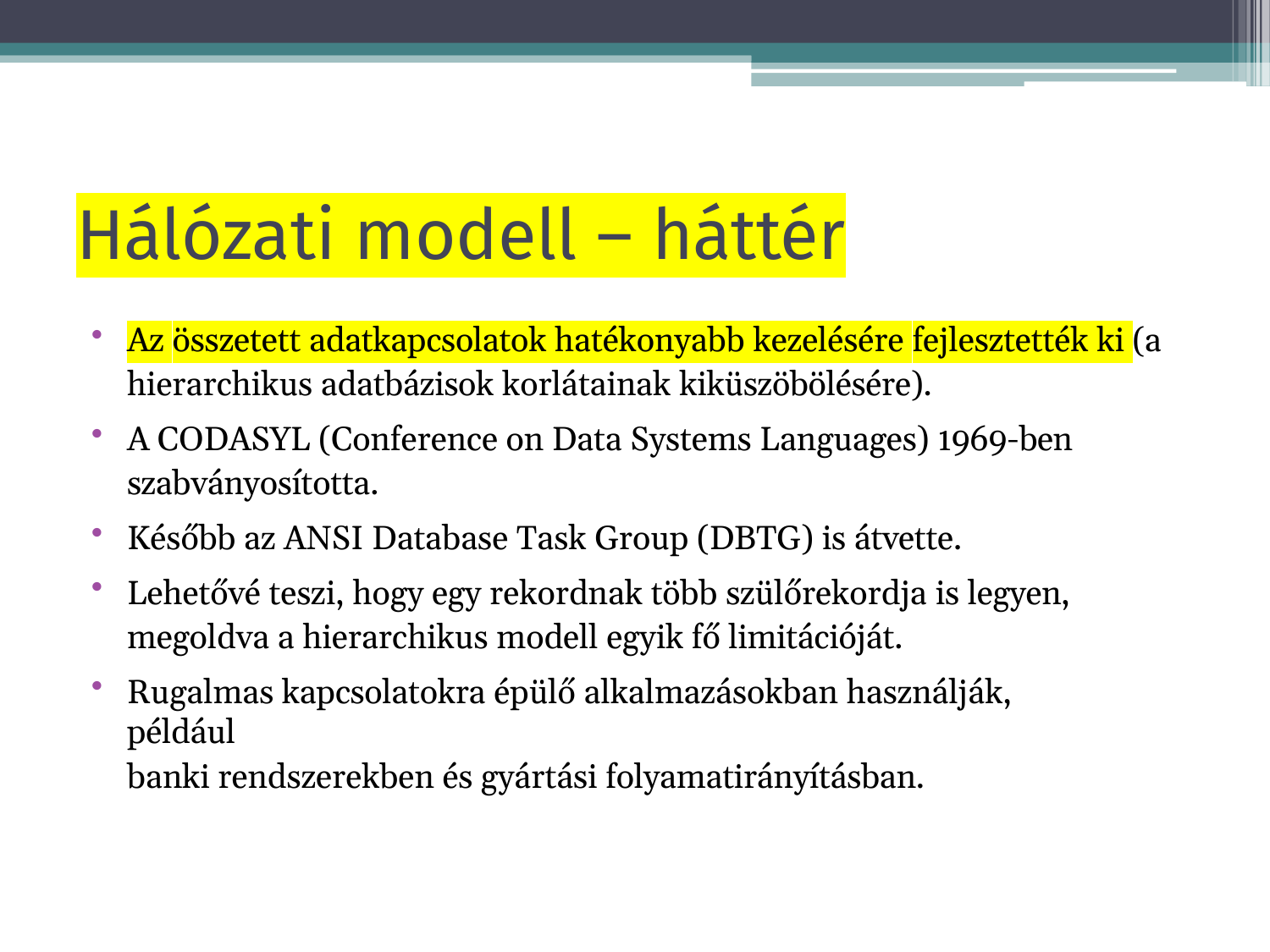

# Hálózati modell – háttér
Az összetett adatkapcsolatok hatékonyabb kezelésére fejlesztették ki (a hierarchikus adatbázisok korlátainak kiküszöbölésére).
A CODASYL (Conference on Data Systems Languages) 1969-ben
szabványosította.
Később az ANSI Database Task Group (DBTG) is átvette.
Lehetővé teszi, hogy egy rekordnak több szülőrekordja is legyen, megoldva a hierarchikus modell egyik fő limitációját.
Rugalmas kapcsolatokra épülő alkalmazásokban használják, például
banki rendszerekben és gyártási folyamatirányításban.